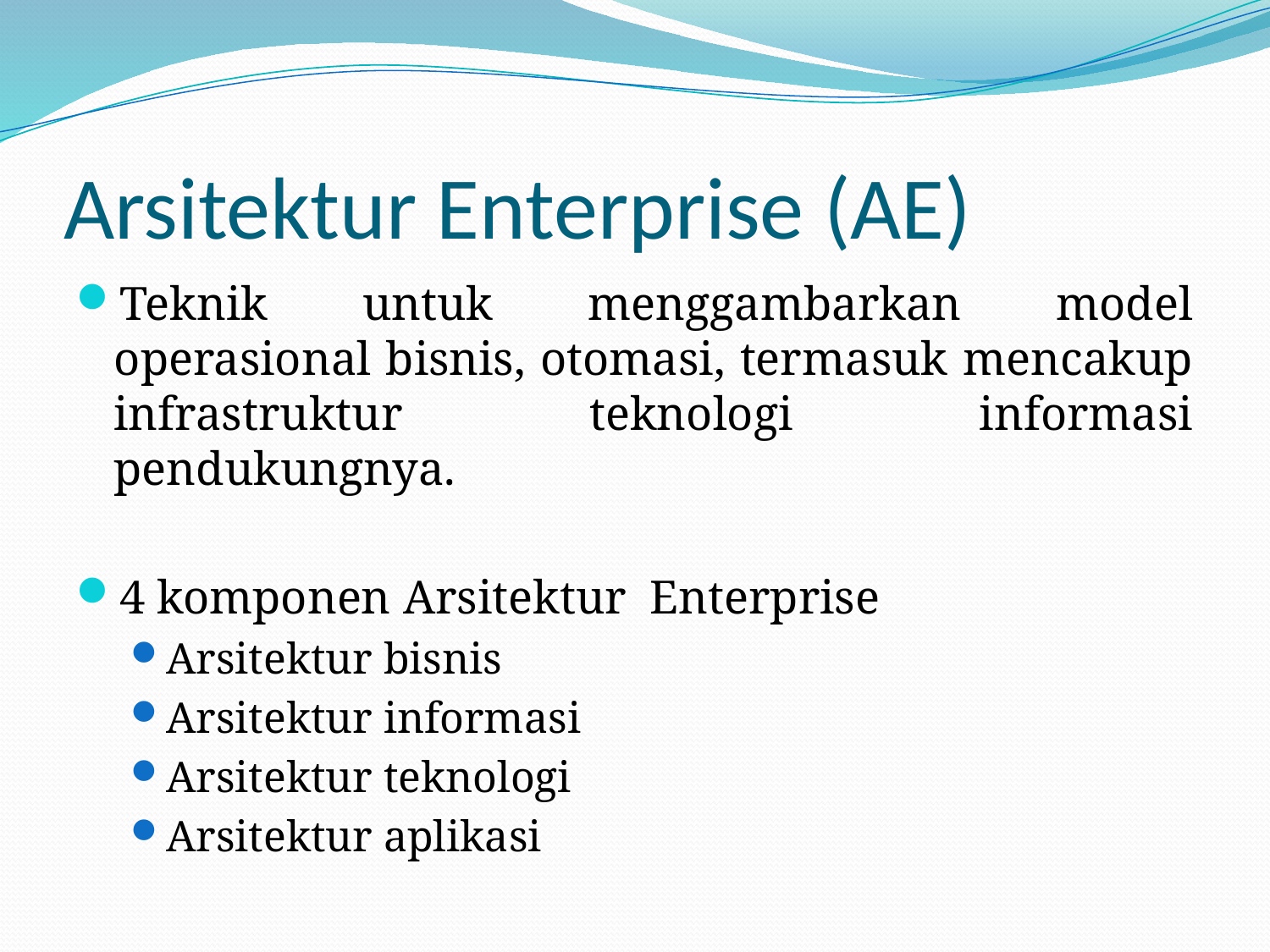

# Arsitektur Enterprise (AE)
Teknik untuk menggambarkan model operasional bisnis, otomasi, termasuk mencakup infrastruktur teknologi informasi pendukungnya.

4 komponen Arsitektur  Enterprise
Arsitektur bisnis
Arsitektur informasi
Arsitektur teknologi
Arsitektur aplikasi